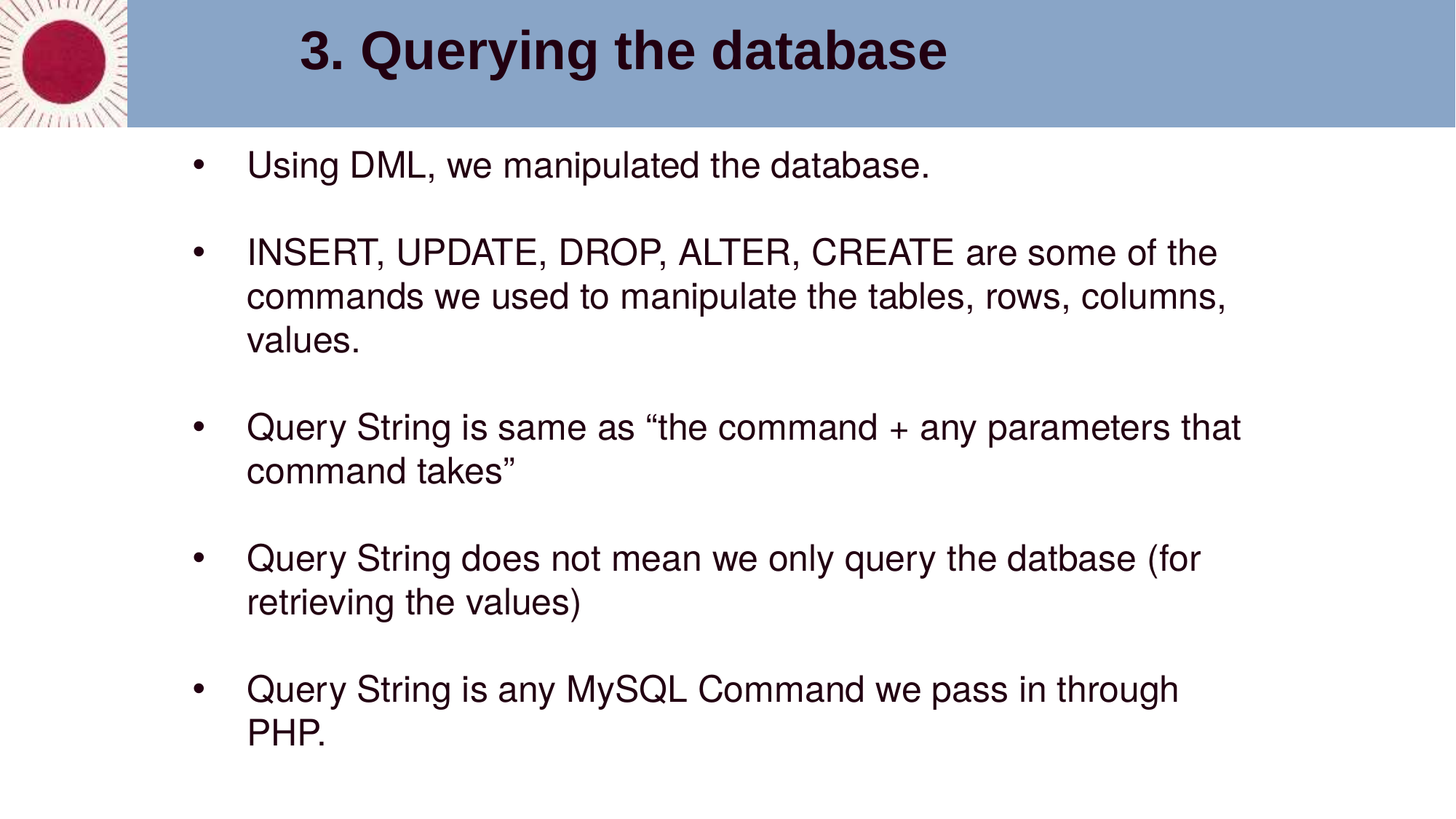

3. Querying the database
Using DML, we manipulated the database.

INSERT, UPDATE, DROP, ALTER, CREATE are some of the commands we used to manipulate the tables, rows, columns, values.

Query String is same as “the command + any parameters that command takes”

Query String does not mean we only query the datbase (for retrieving the values)

Query String is any MySQL Command we pass in through PHP.